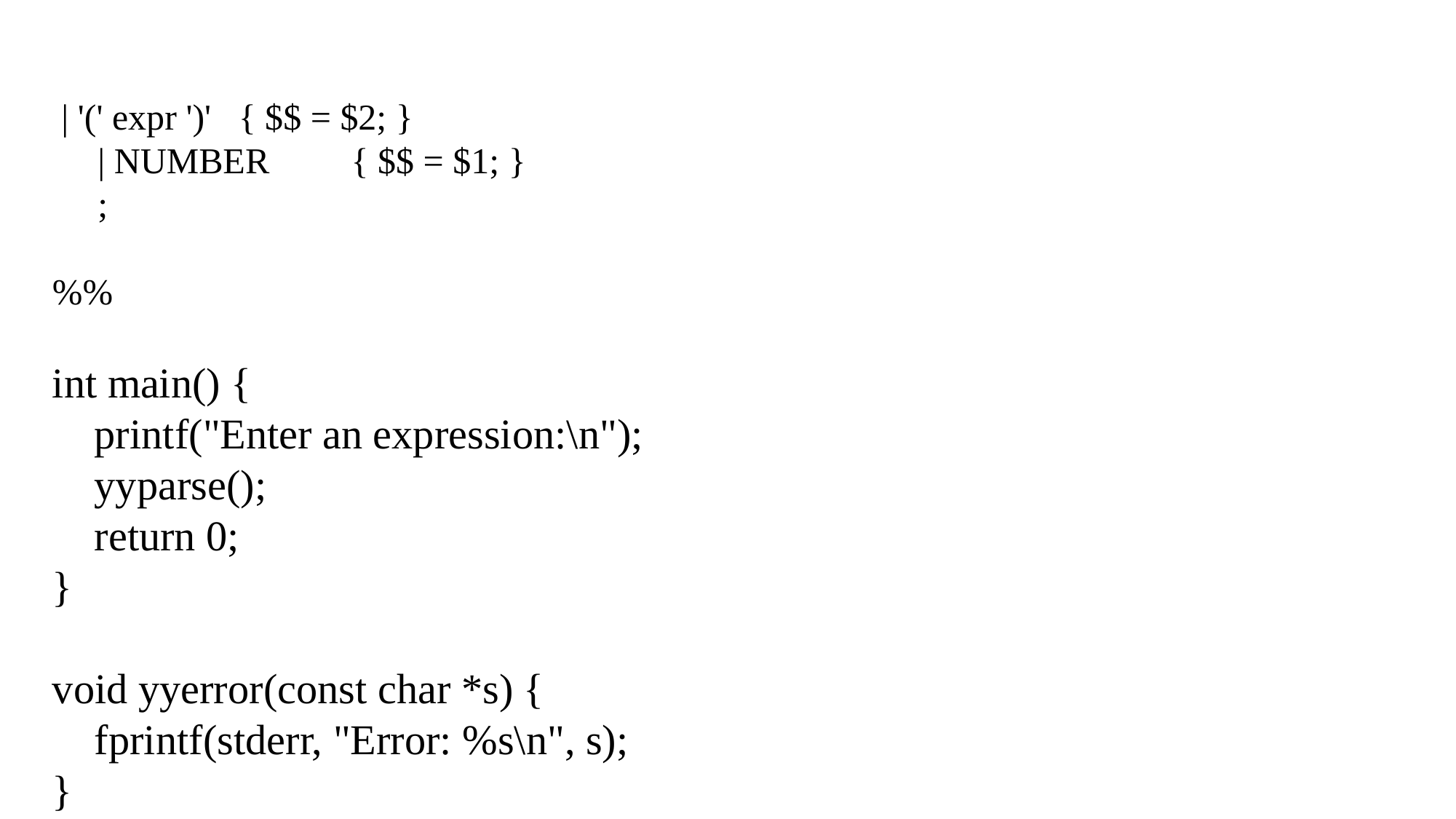

| '(' expr ')'   { $$ = $2; }
     | NUMBER         { $$ = $1; }
     ;

%%

int main() {
    printf("Enter an expression:\n");
    yyparse();
    return 0;
}

void yyerror(const char *s) {
    fprintf(stderr, "Error: %s\n", s);
}